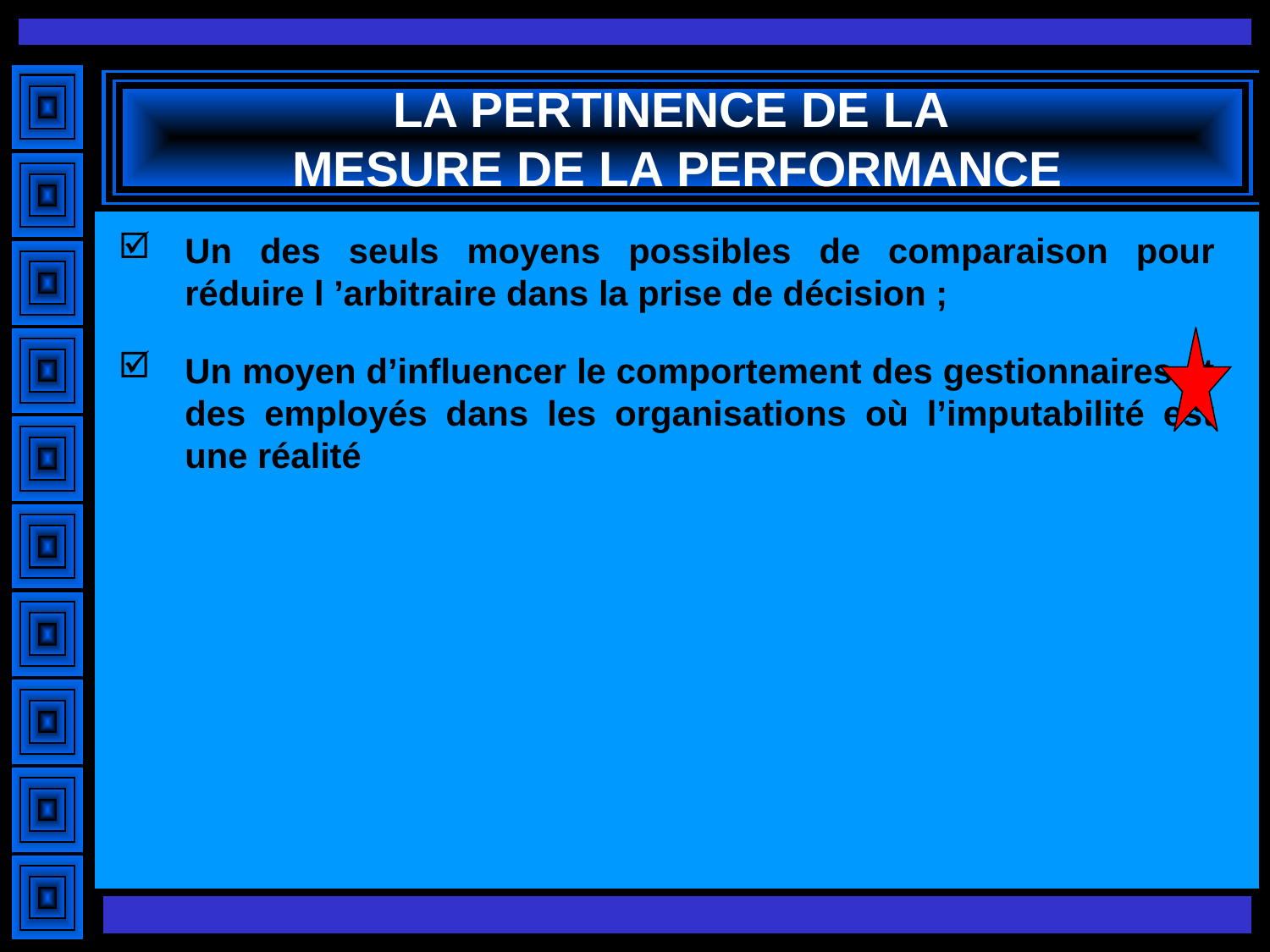

# LA PERTINENCE DE LA MESURE DE LA PERFORMANCE
Un des seuls moyens possibles de comparaison pour réduire l ’arbitraire dans la prise de décision ;
Un moyen d’influencer le comportement des gestionnaires et des employés dans les organisations où l’imputabilité est une réalité